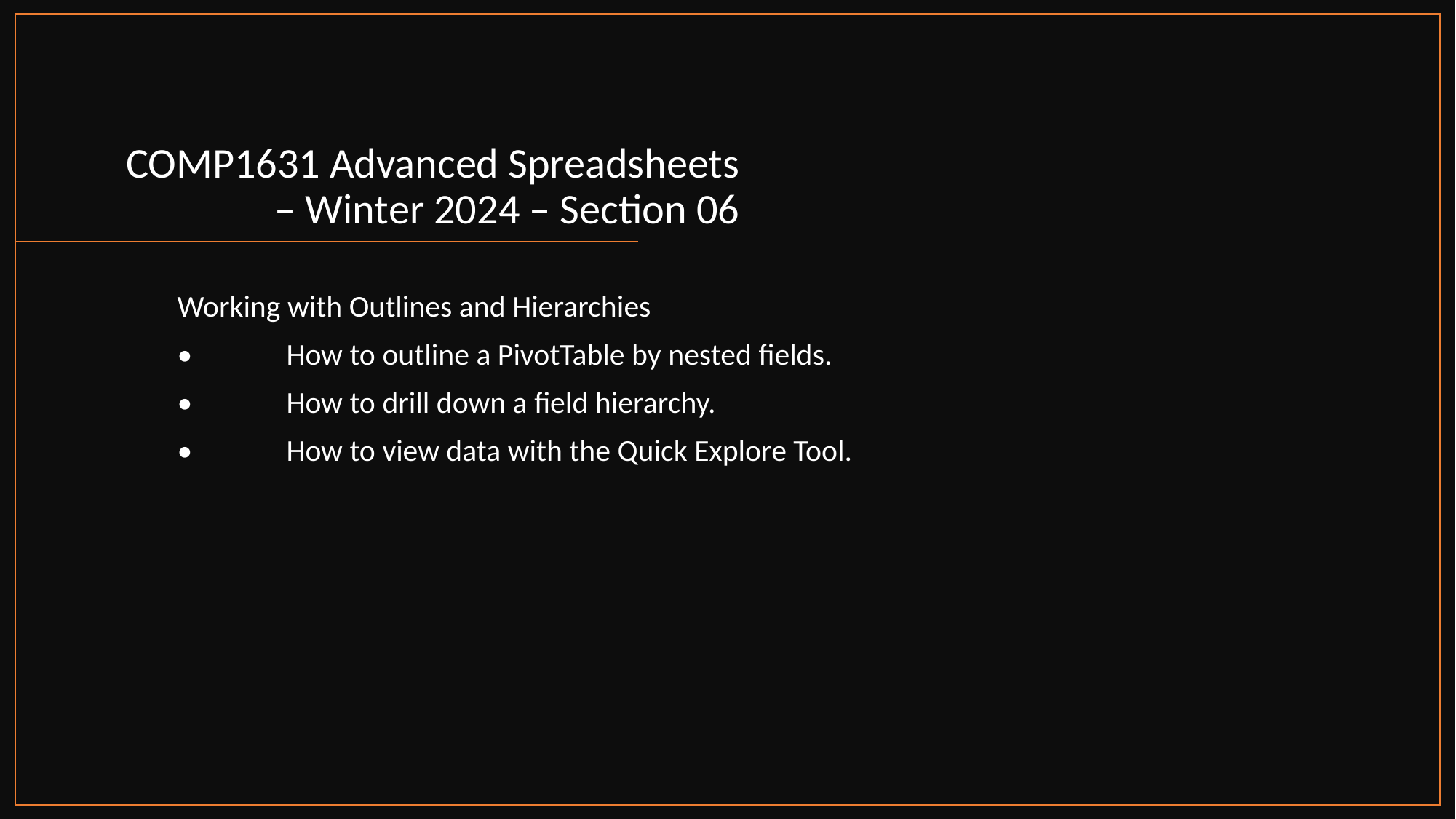

# COMP1631 Advanced Spreadsheets – Winter 2024 – Section 06
Working with Outlines and Hierarchies
•	How to outline a PivotTable by nested fields.
•	How to drill down a field hierarchy.
•	How to view data with the Quick Explore Tool.